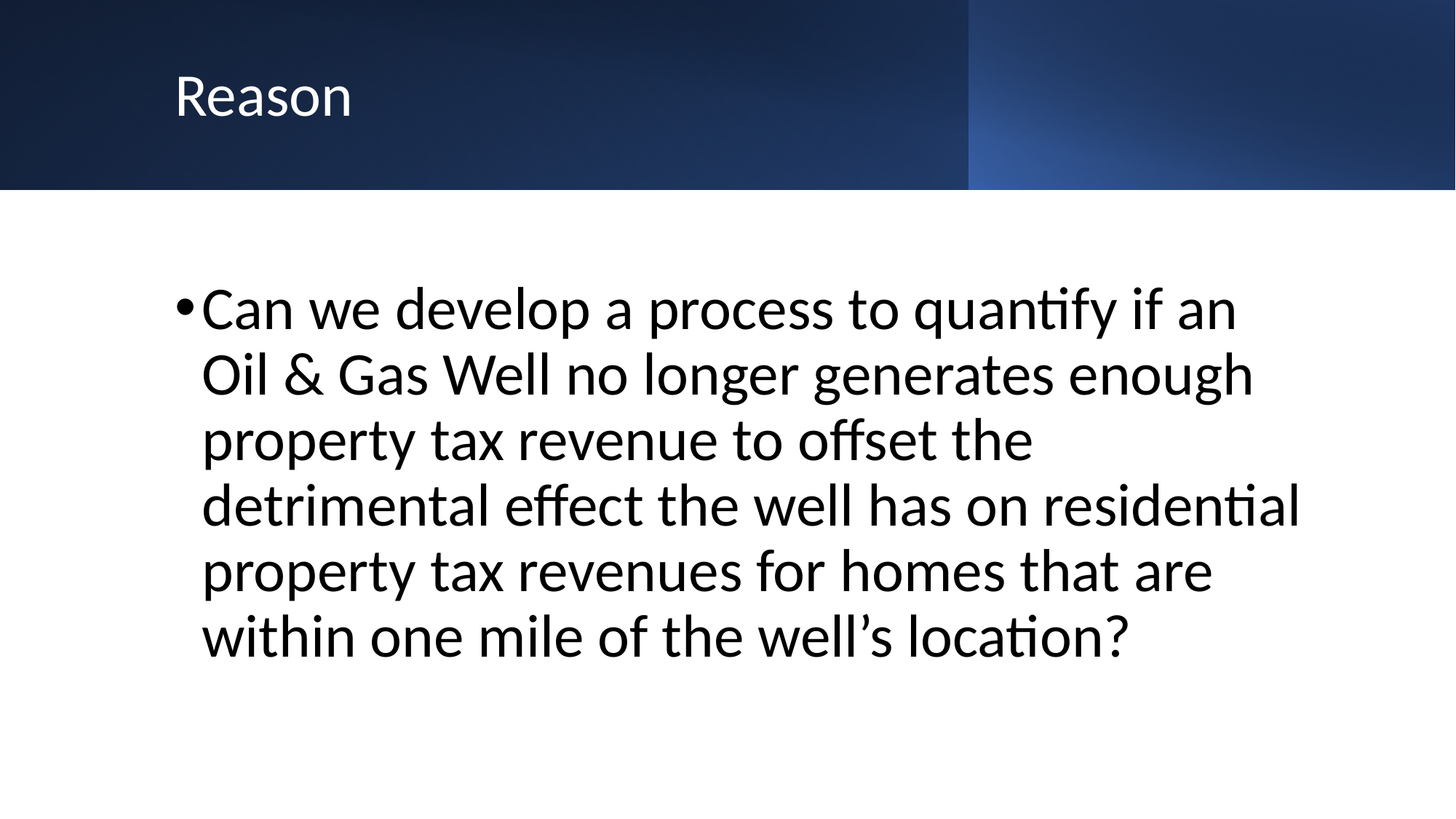

# Reason
Can we develop a process to quantify if an Oil & Gas Well no longer generates enough property tax revenue to offset the detrimental effect the well has on residential property tax revenues for homes that are within one mile of the well’s location?